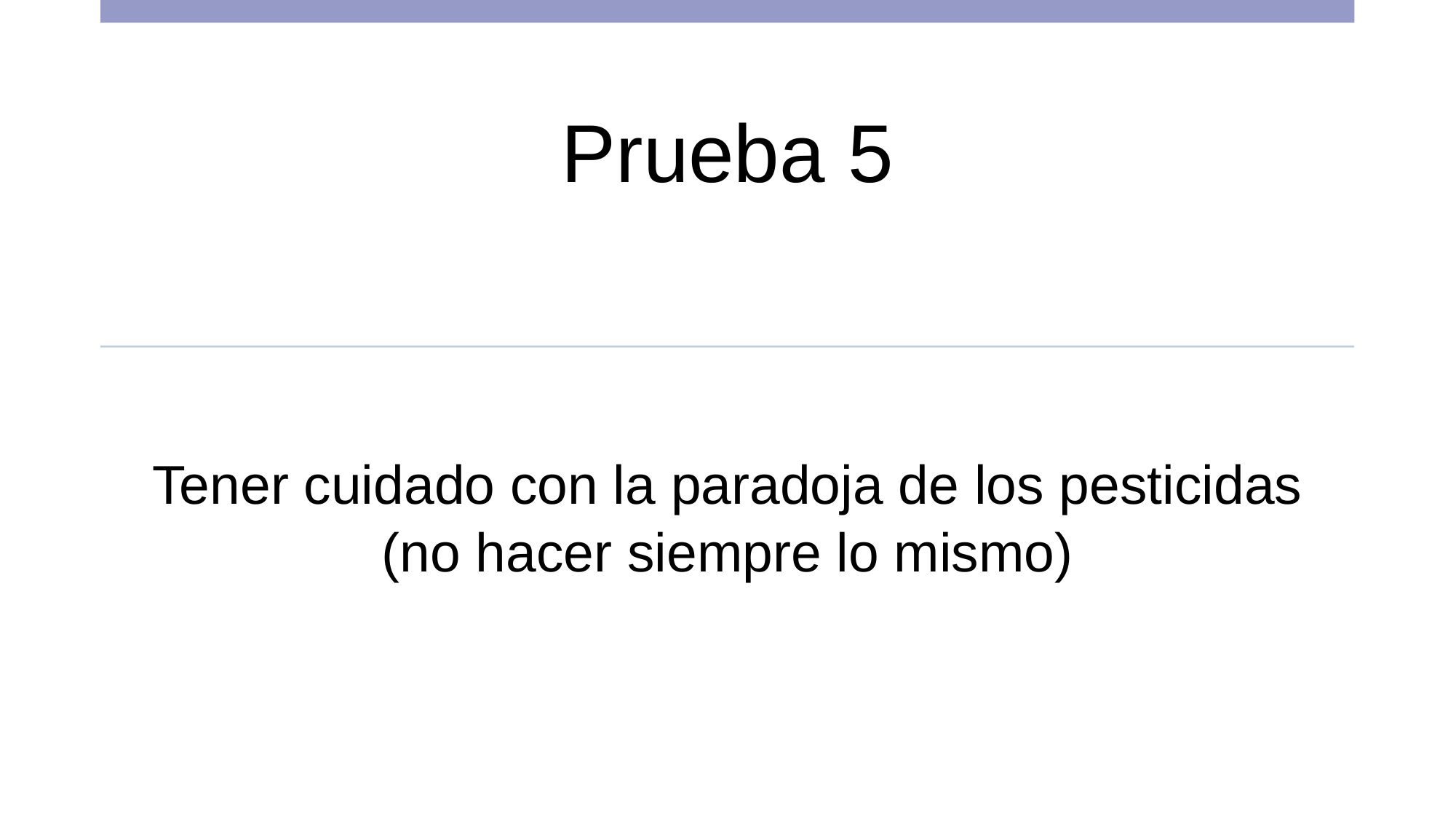

Prueba 5

Tener cuidado con la paradoja de los pesticidas (no hacer siempre lo mismo)